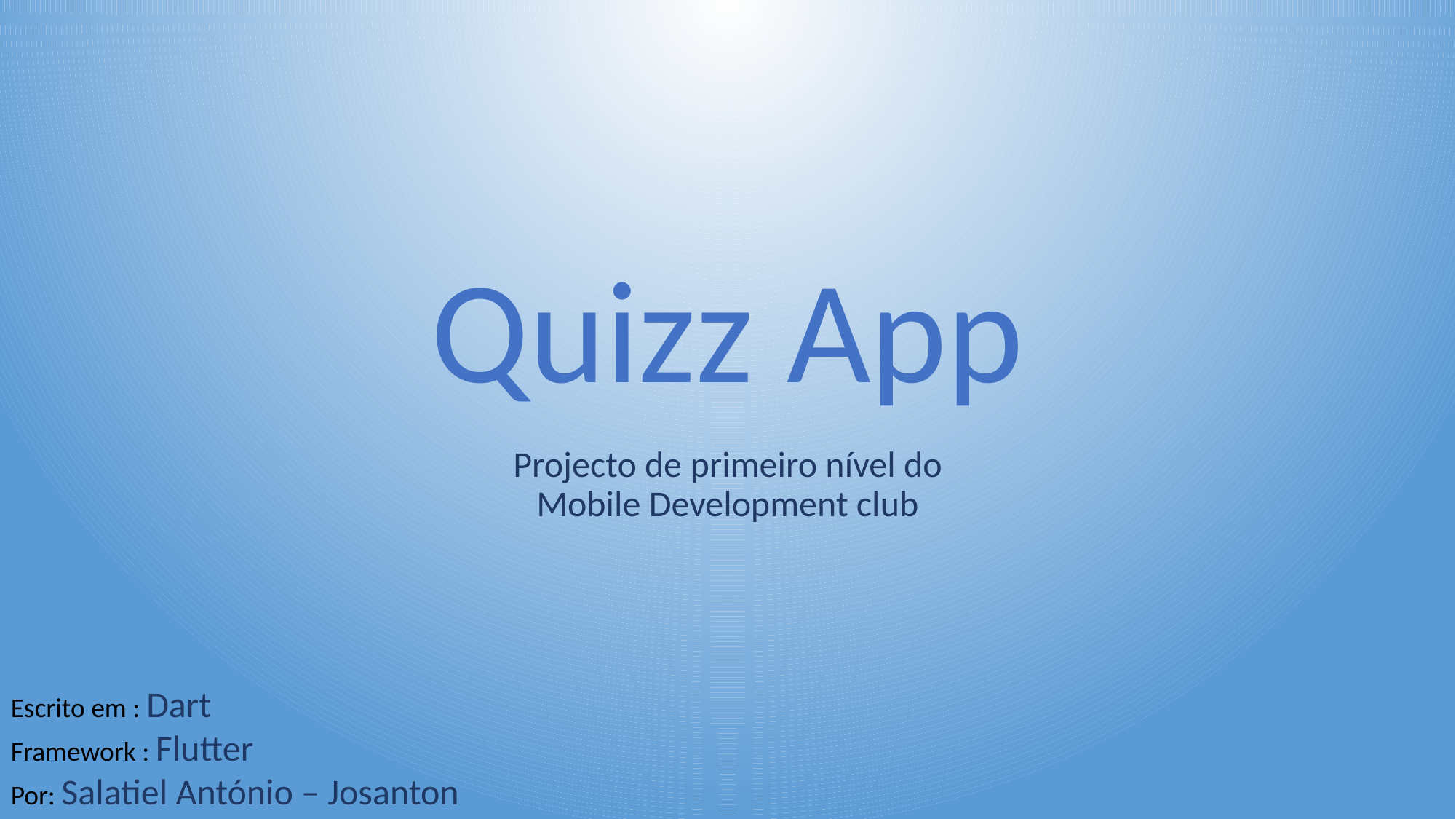

# Quizz App
Projecto de primeiro nível do
Mobile Development club
Escrito em : Dart
Framework : Flutter
Por: Salatiel António – Josanton